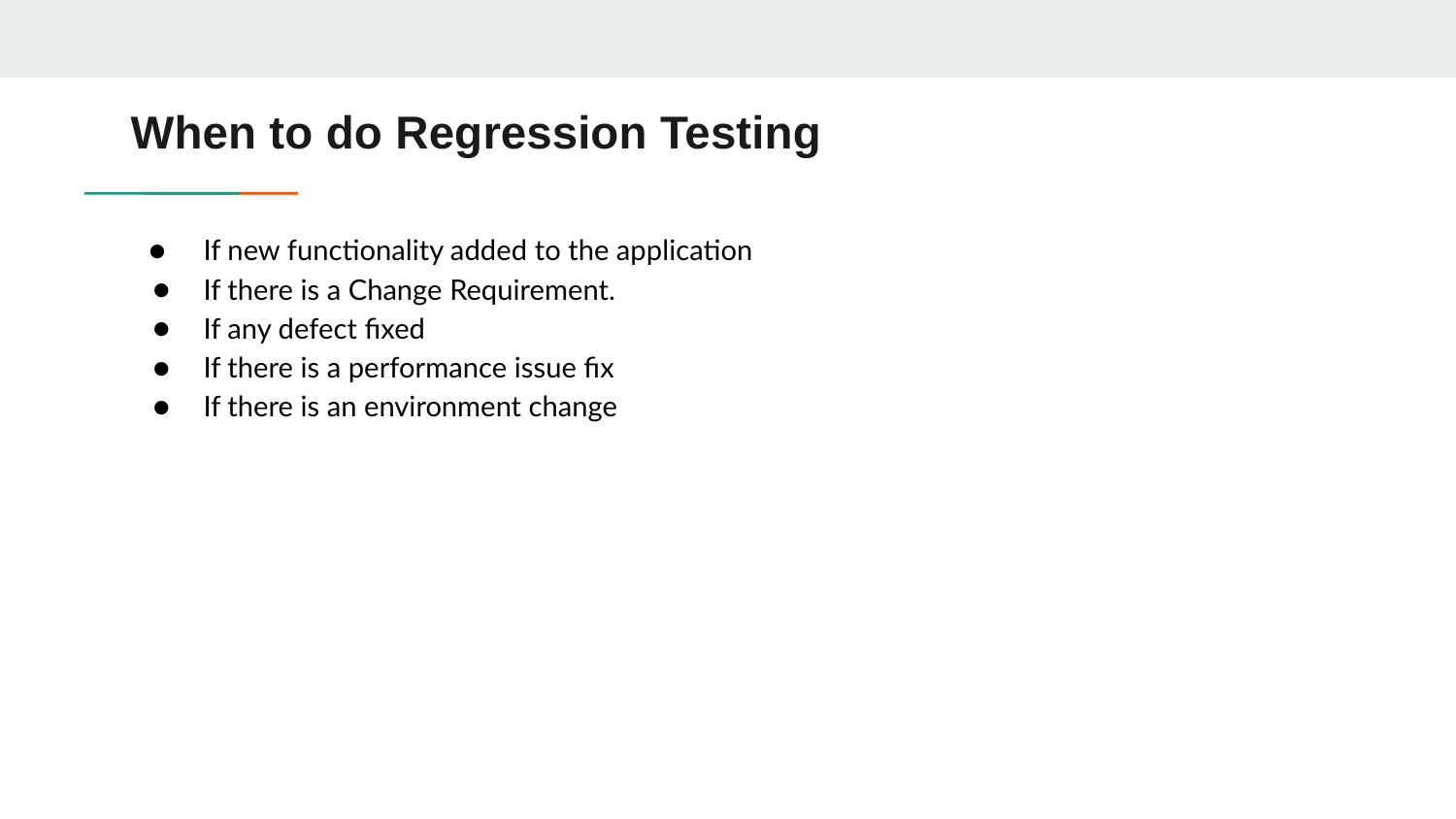

# When to do Regression Testing
If new functionality added to the application
If there is a Change Requirement.
If any defect fixed
If there is a performance issue fix
If there is an environment change